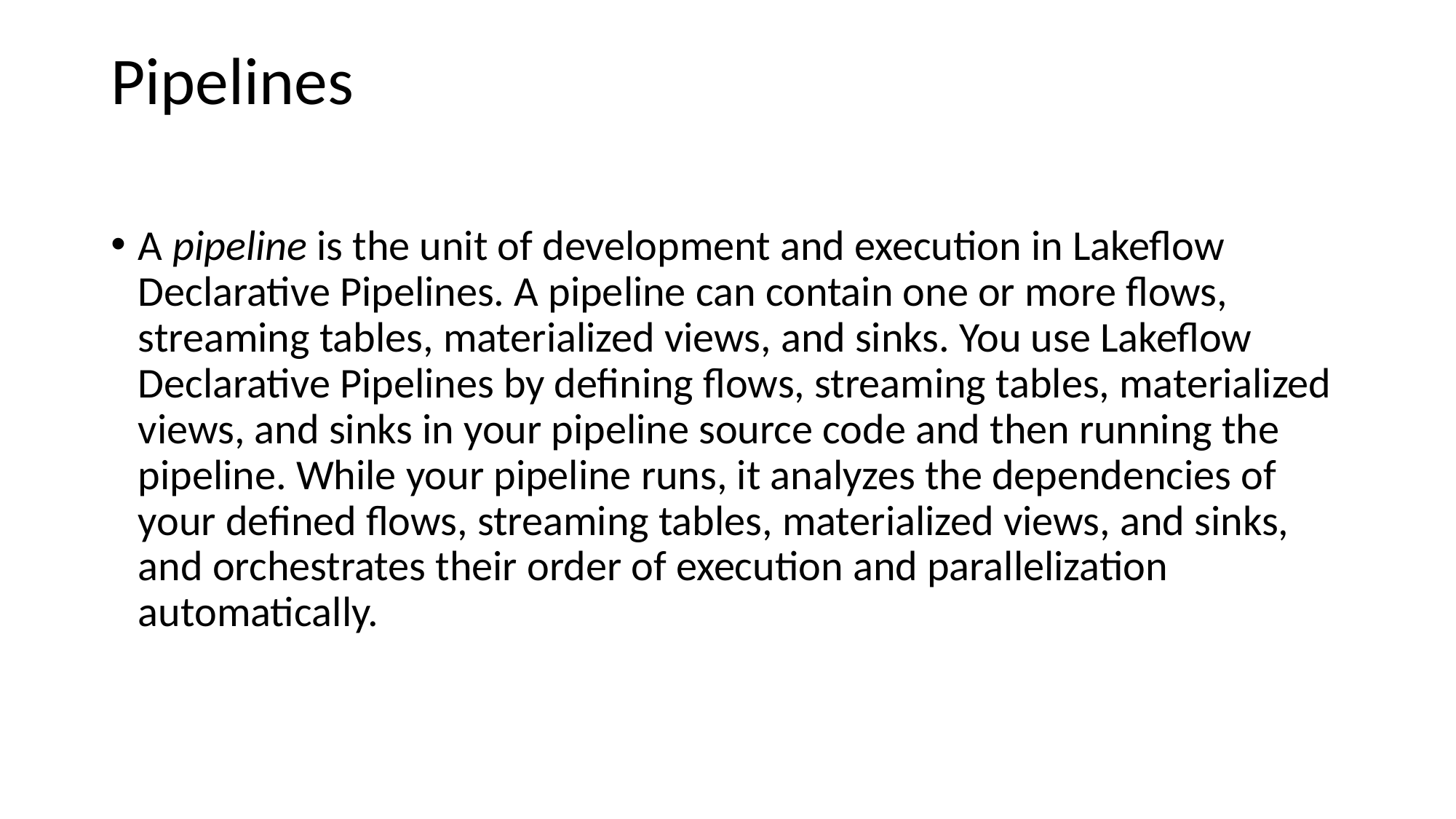

# Pipelines
A pipeline is the unit of development and execution in Lakeflow Declarative Pipelines. A pipeline can contain one or more flows, streaming tables, materialized views, and sinks. You use Lakeflow Declarative Pipelines by defining flows, streaming tables, materialized views, and sinks in your pipeline source code and then running the pipeline. While your pipeline runs, it analyzes the dependencies of your defined flows, streaming tables, materialized views, and sinks, and orchestrates their order of execution and parallelization automatically.